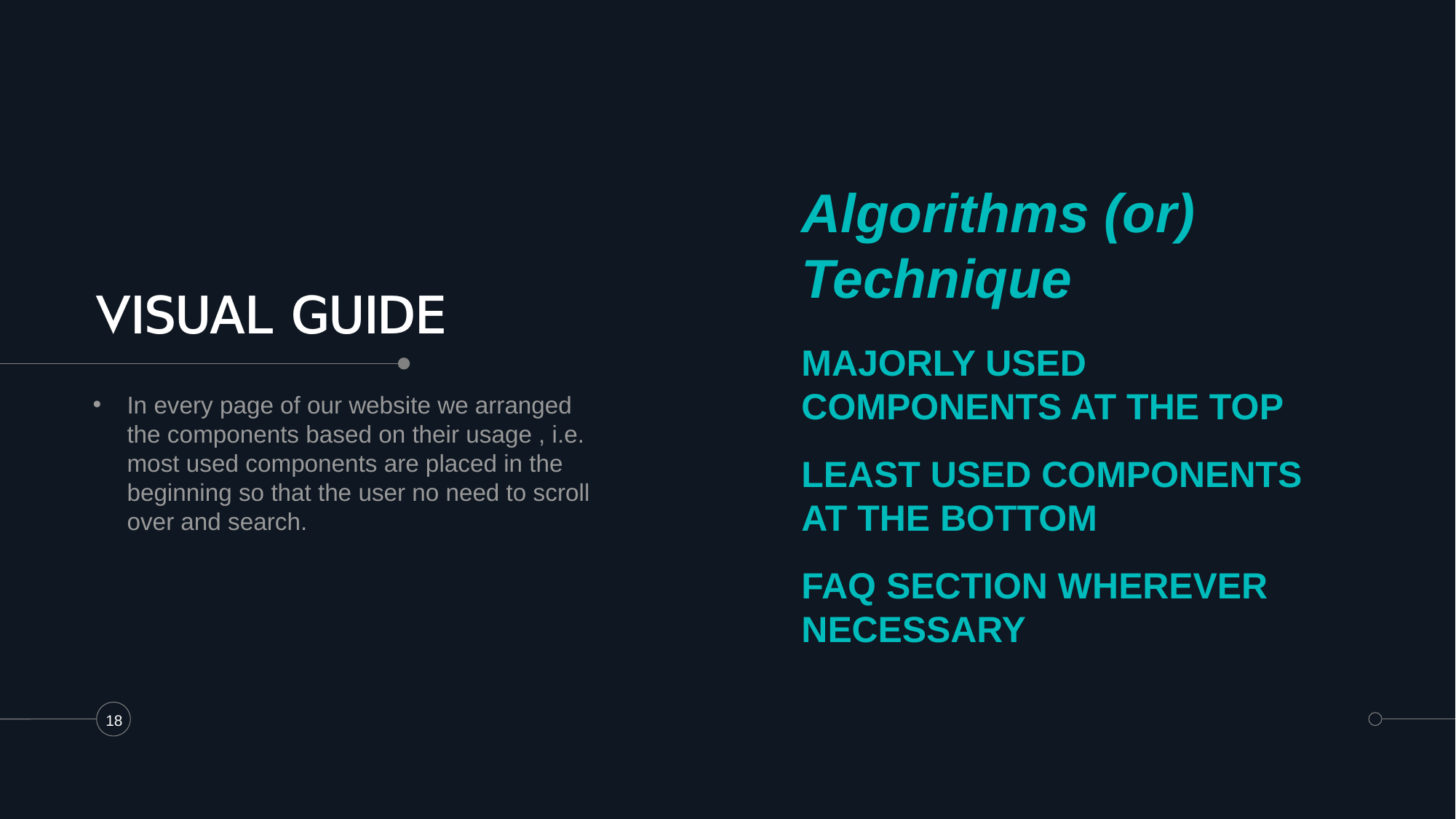

Algorithms (or) Technique
# VISUAL GUIDE
MAJORLY USED COMPONENTS AT THE TOP
In every page of our website we arranged the components based on their usage , i.e. most used components are placed in the beginning so that the user no need to scroll over and search.
LEAST USED COMPONENTS AT THE BOTTOM
FAQ SECTION WHEREVER NECESSARY
18